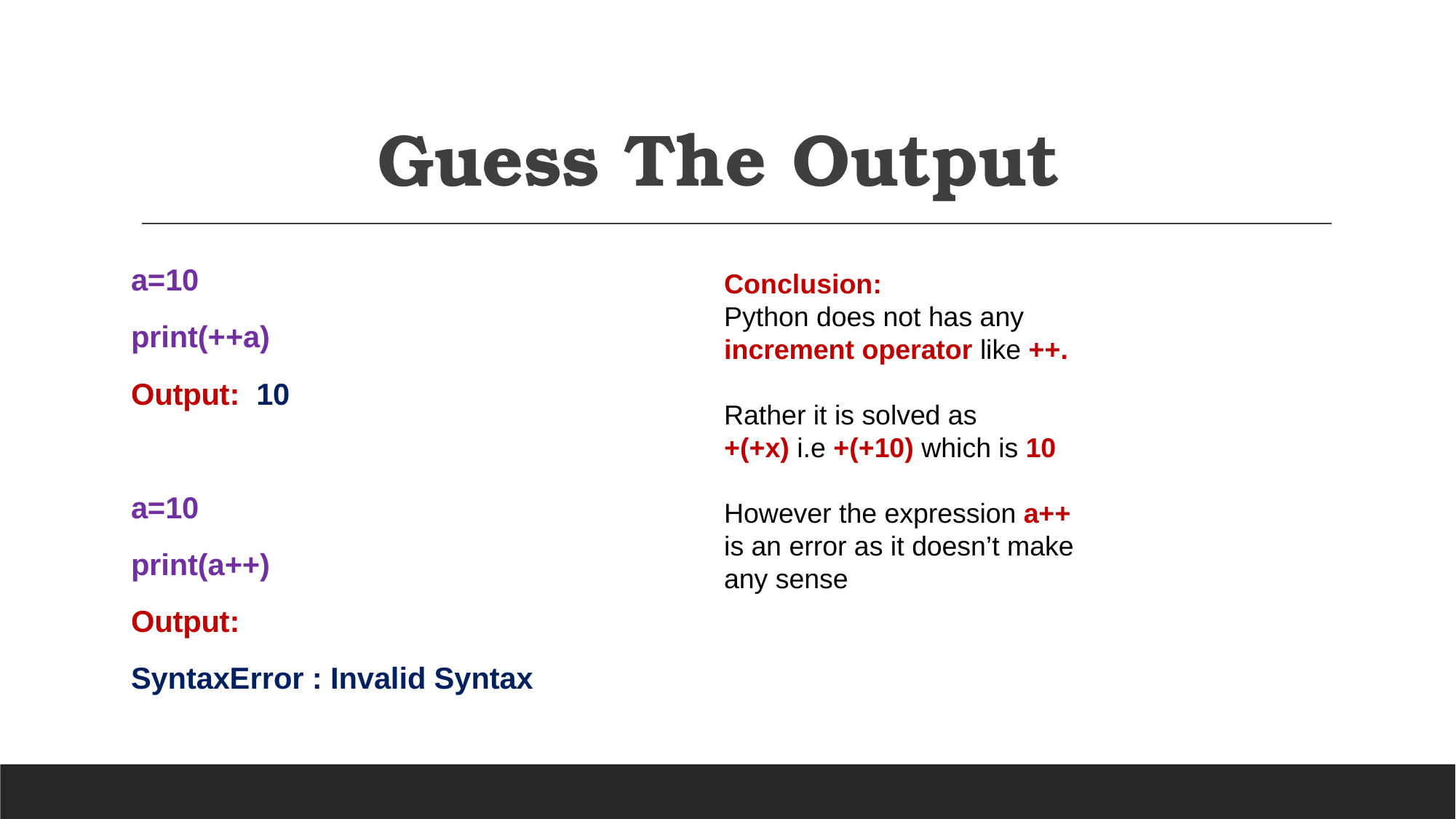

# Guess The Output
a=10
print(++a)
Output:  10

a=10
print(a++)
Output:
SyntaxError : Invalid Syntax

Conclusion:
Python does not has any
increment operator like ++.

Rather it is solved as
+(+x) i.e +(+10) which is 10

However the expression a++
is an error as it doesn’t make
any sense